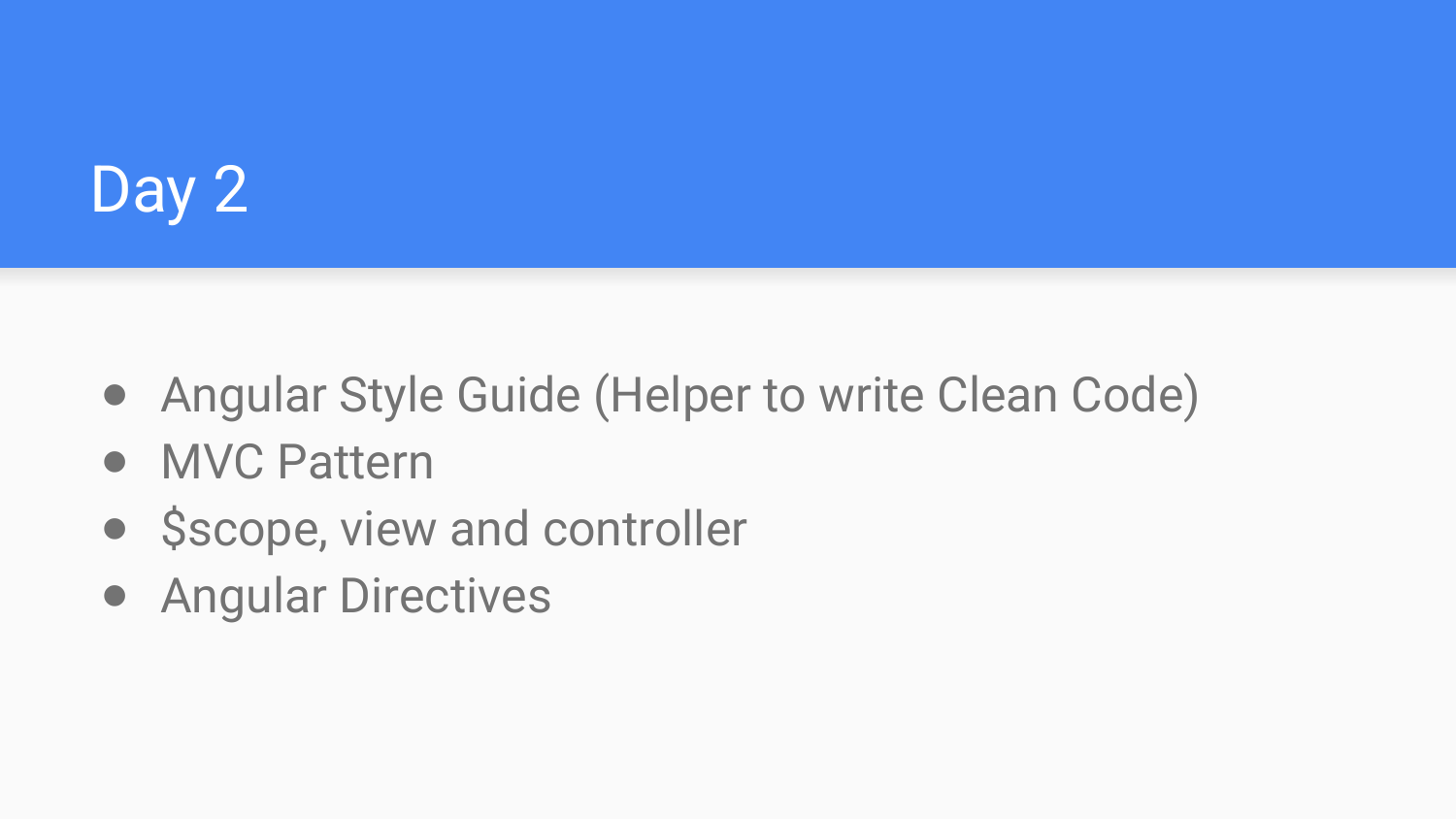

# Day 2
Angular Style Guide (Helper to write Clean Code)
MVC Pattern
$scope, view and controller
Angular Directives